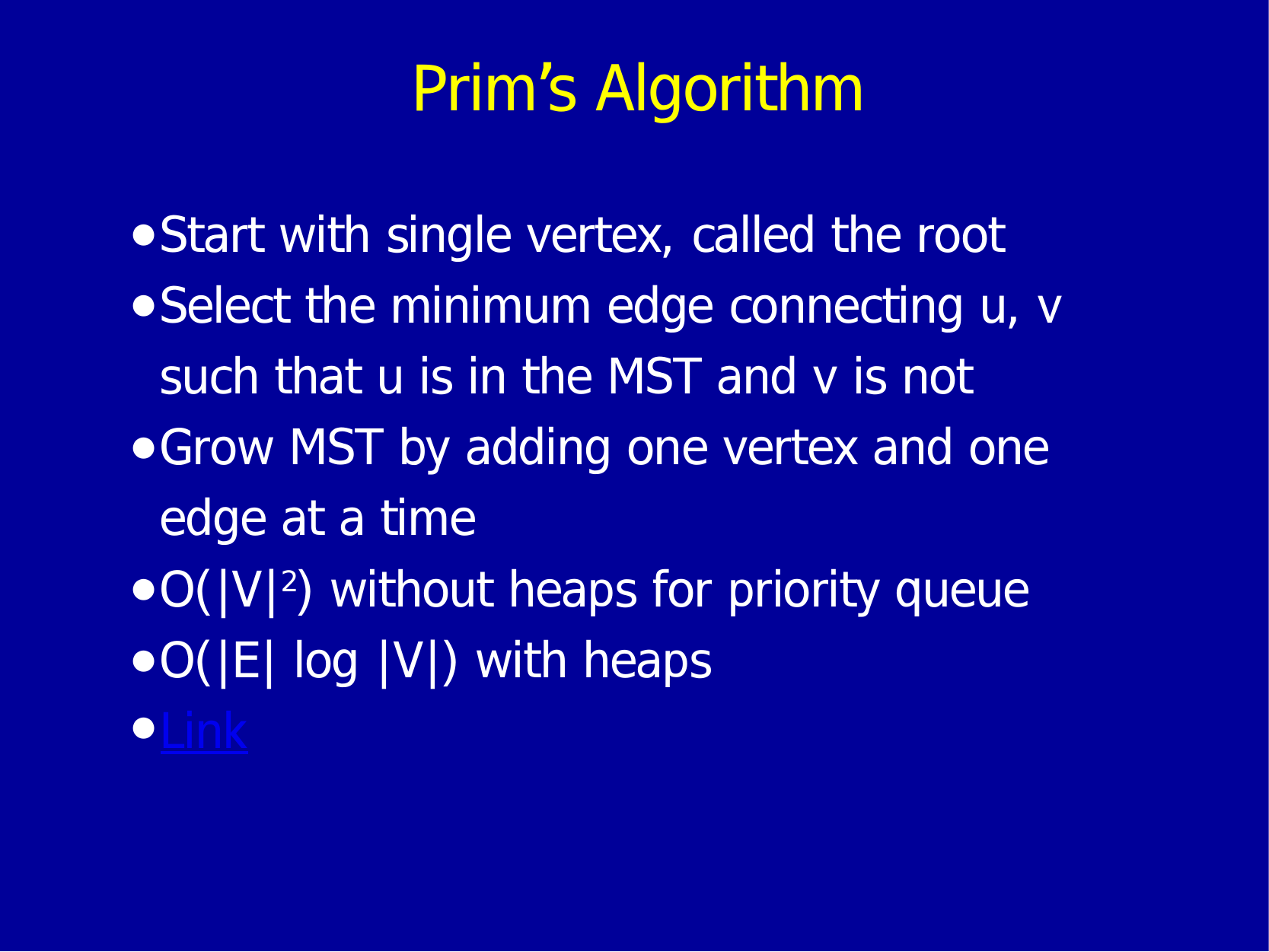

# Prim’s Algorithm
Start with single vertex, called the root
Select the minimum edge connecting u, v such that u is in the MST and v is not
Grow MST by adding one vertex and one edge at a time
O(|V|2) without heaps for priority queue
O(|E| log |V|) with heaps
Link